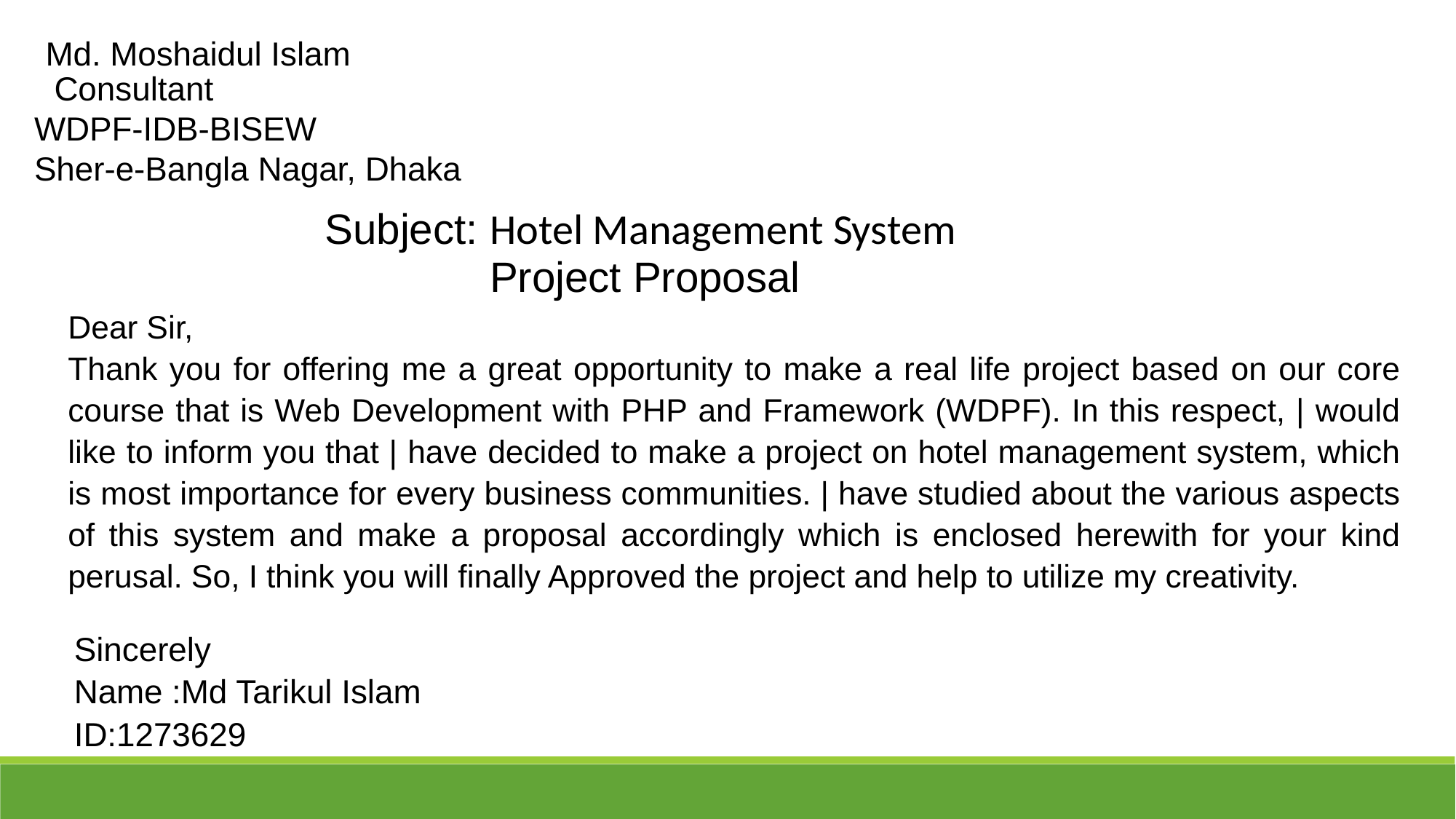

Md. Moshaidul Islam
Consultant
WDPF-IDB-BISEW
Sher-e-Bangla Nagar, Dhaka
Subject: Hotel Management System
Project Proposal
Dear Sir,
Thank you for offering me a great opportunity to make a real life project based on our core course that is Web Development with PHP and Framework (WDPF). In this respect, | would like to inform you that | have decided to make a project on hotel management system, which is most importance for every business communities. | have studied about the various aspects of this system and make a proposal accordingly which is enclosed herewith for your kind perusal. So, I think you will finally Approved the project and help to utilize my creativity.
Sincerely
Name :Md Tarikul Islam
ID:1273629